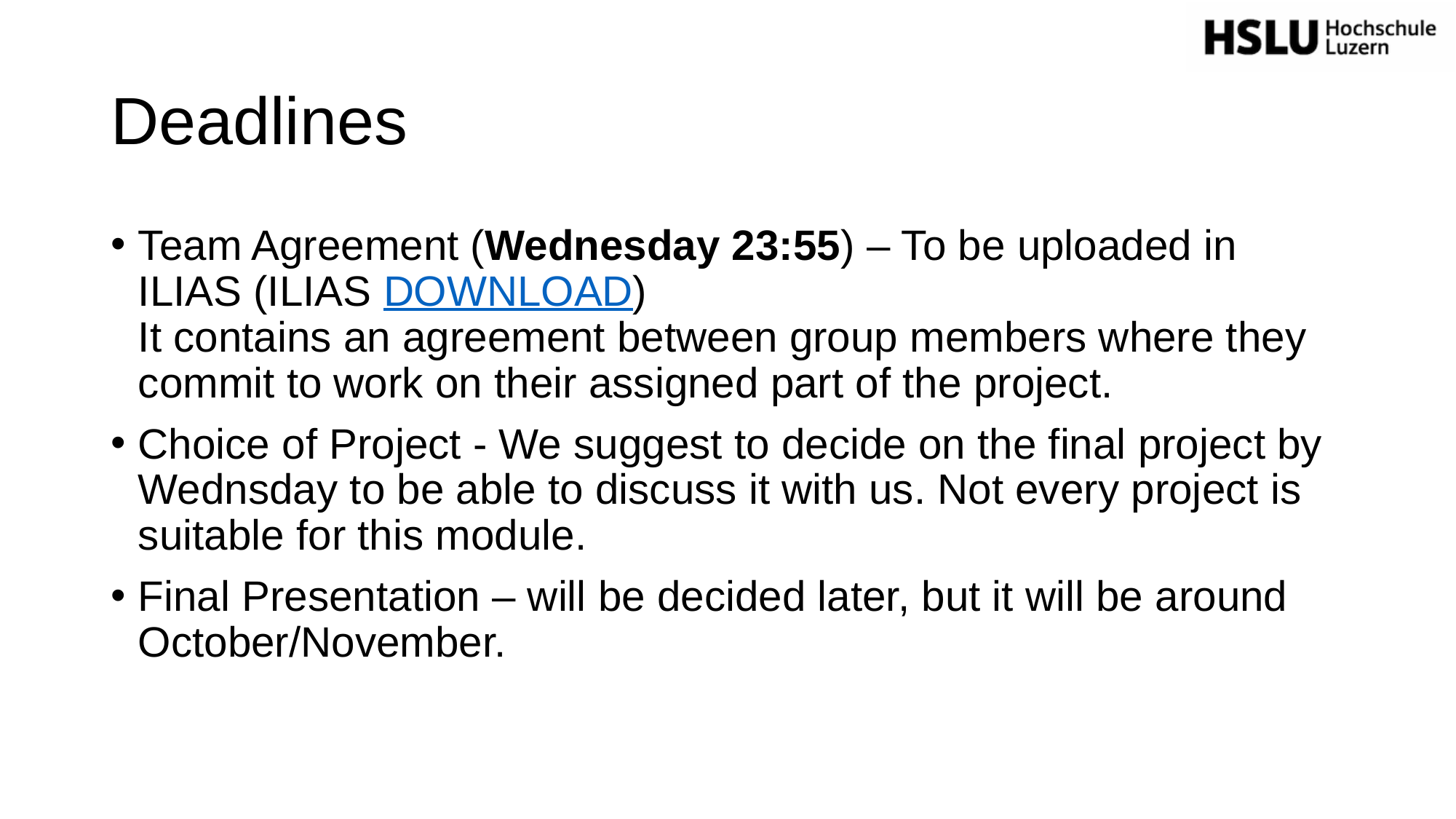

# Deadlines
Team Agreement (Wednesday 23:55) – To be uploaded in ILIAS (ILIAS DOWNLOAD)
It contains an agreement between group members where they commit to work on their assigned part of the project.
Choice of Project - We suggest to decide on the final project by Wednsday to be able to discuss it with us. Not every project is suitable for this module.
Final Presentation – will be decided later, but it will be around October/November.